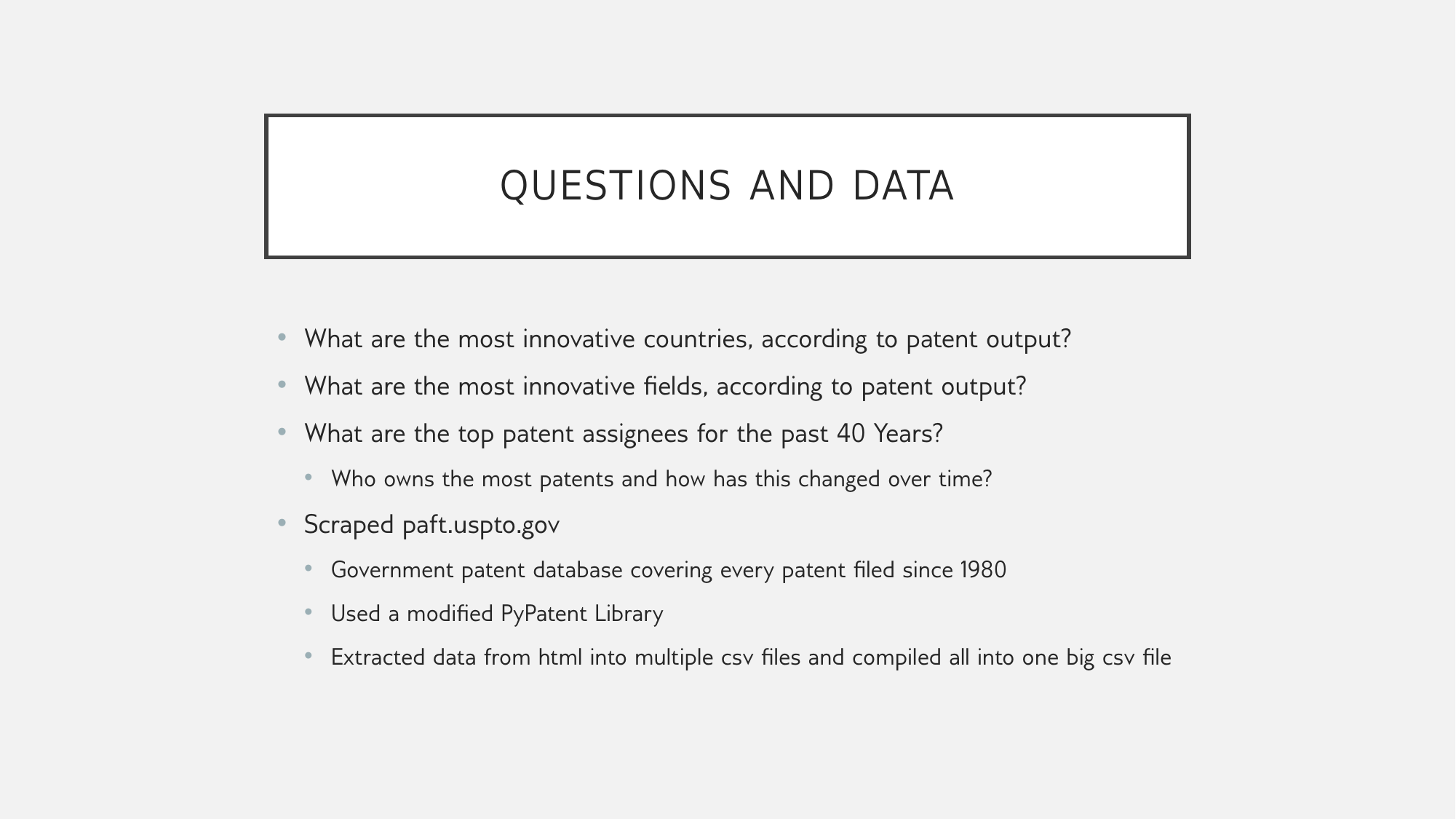

# Questions And Data
What are the most innovative countries, according to patent output?
What are the most innovative fields, according to patent output?
What are the top patent assignees for the past 40 Years?
Who owns the most patents and how has this changed over time?
Scraped paft.uspto.gov
Government patent database covering every patent filed since 1980
Used a modified PyPatent Library
Extracted data from html into multiple csv files and compiled all into one big csv file